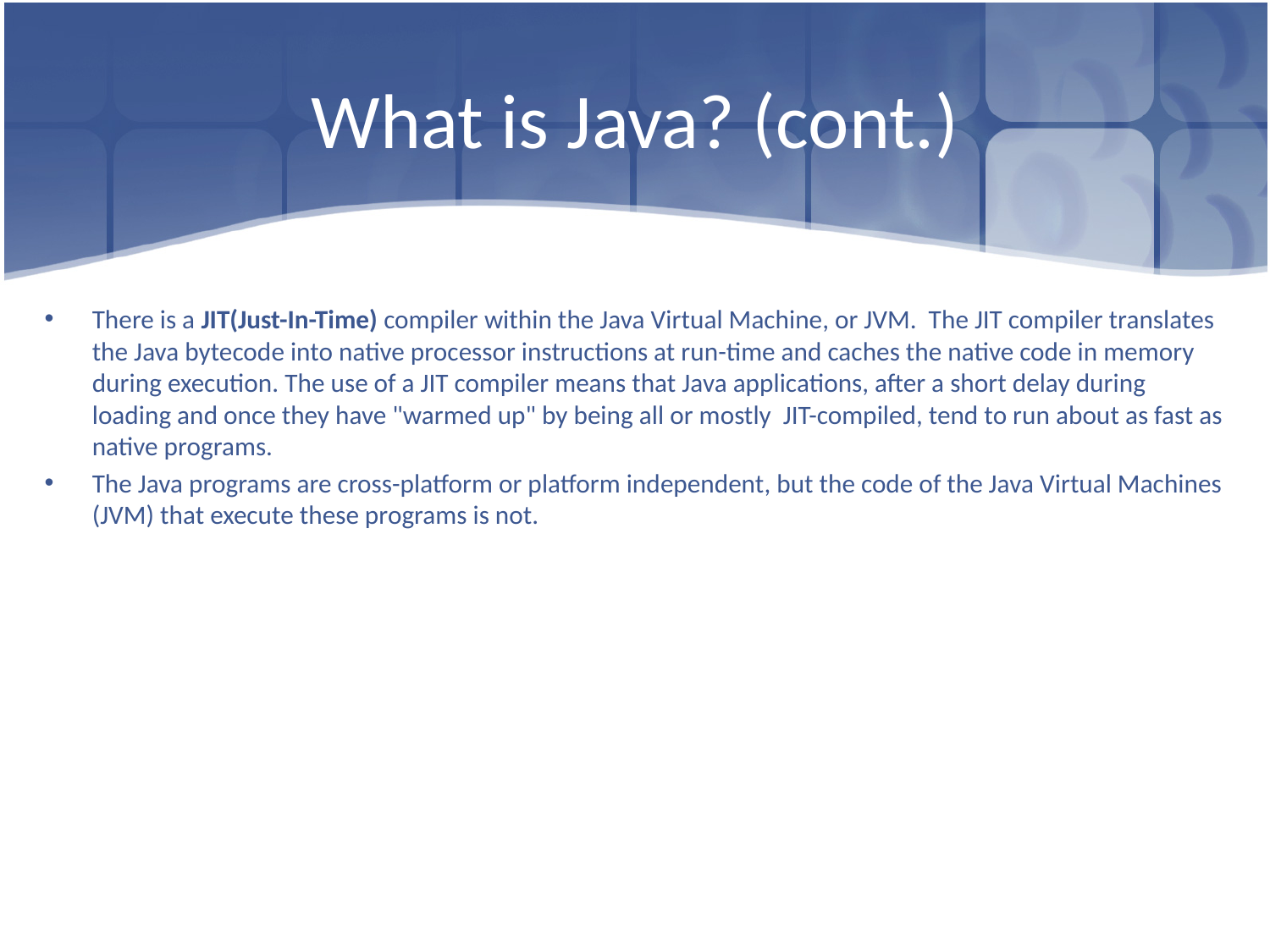

# What is Java? (cont.)
There is a JIT(Just-In-Time) compiler within the Java Virtual Machine, or JVM.  The JIT compiler translates the Java bytecode into native processor instructions at run-time and caches the native code in memory during execution. The use of a JIT compiler means that Java applications, after a short delay during loading and once they have "warmed up" by being all or mostly  JIT-compiled, tend to run about as fast as native programs.
The Java programs are cross-platform or platform independent, but the code of the Java Virtual Machines (JVM) that execute these programs is not.